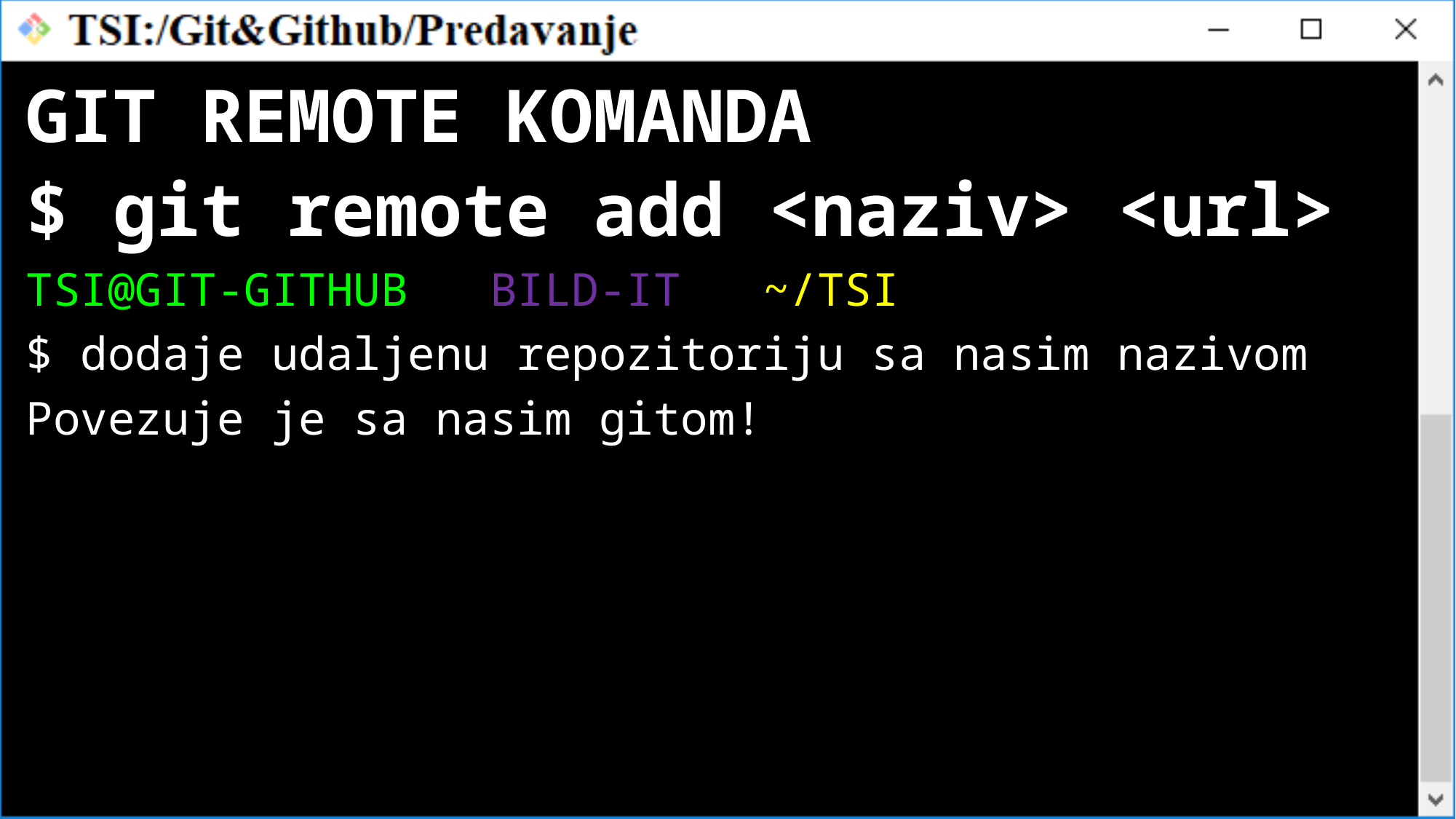

GIT REMOTE KOMANDA
$ git remote add <naziv> <url>
TSI@GIT-GITHUB   BILD-IT   ~/TSI
$ dodaje udaljenu repozitoriju sa nasim nazivom
Povezuje je sa nasim gitom!